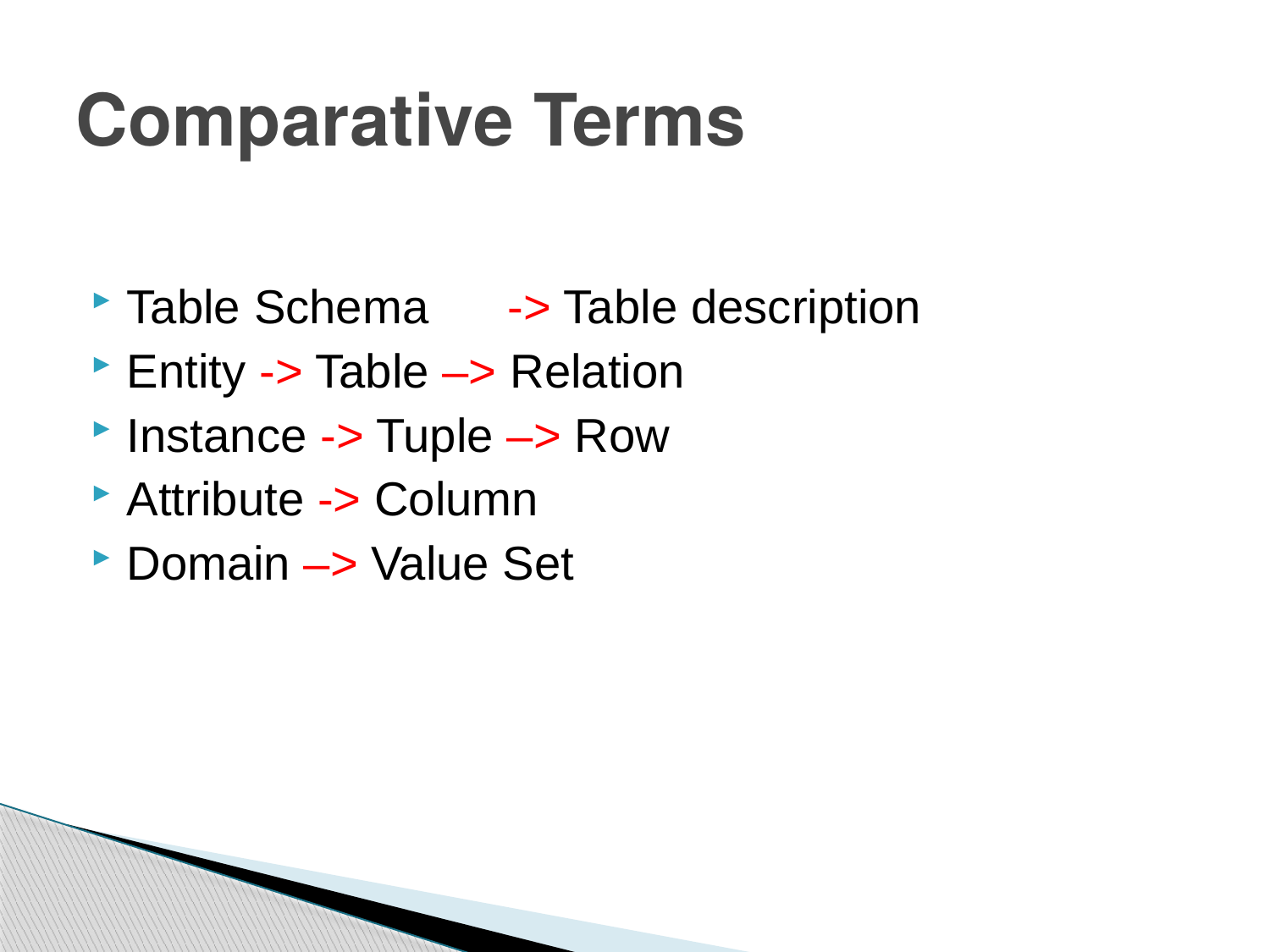

# Comparative Terms

Table Schema	-> Table description
Entity -> Table –> Relation
Instance -> Tuple –> Row
Attribute -> Column
Domain –> Value Set